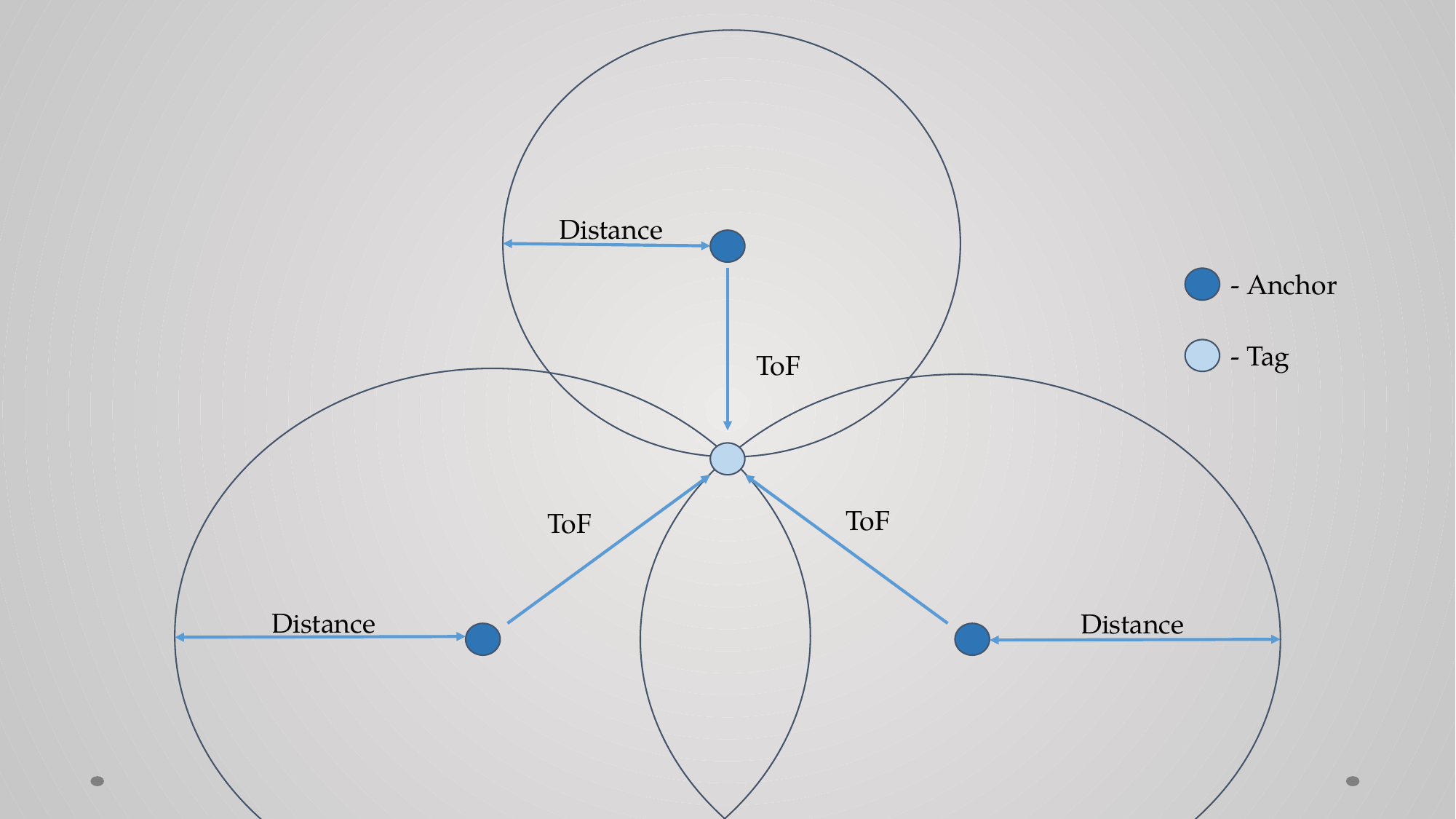

Distance

- Anchor

- Tag

ToF

ToF
ToF
Distance
Distance